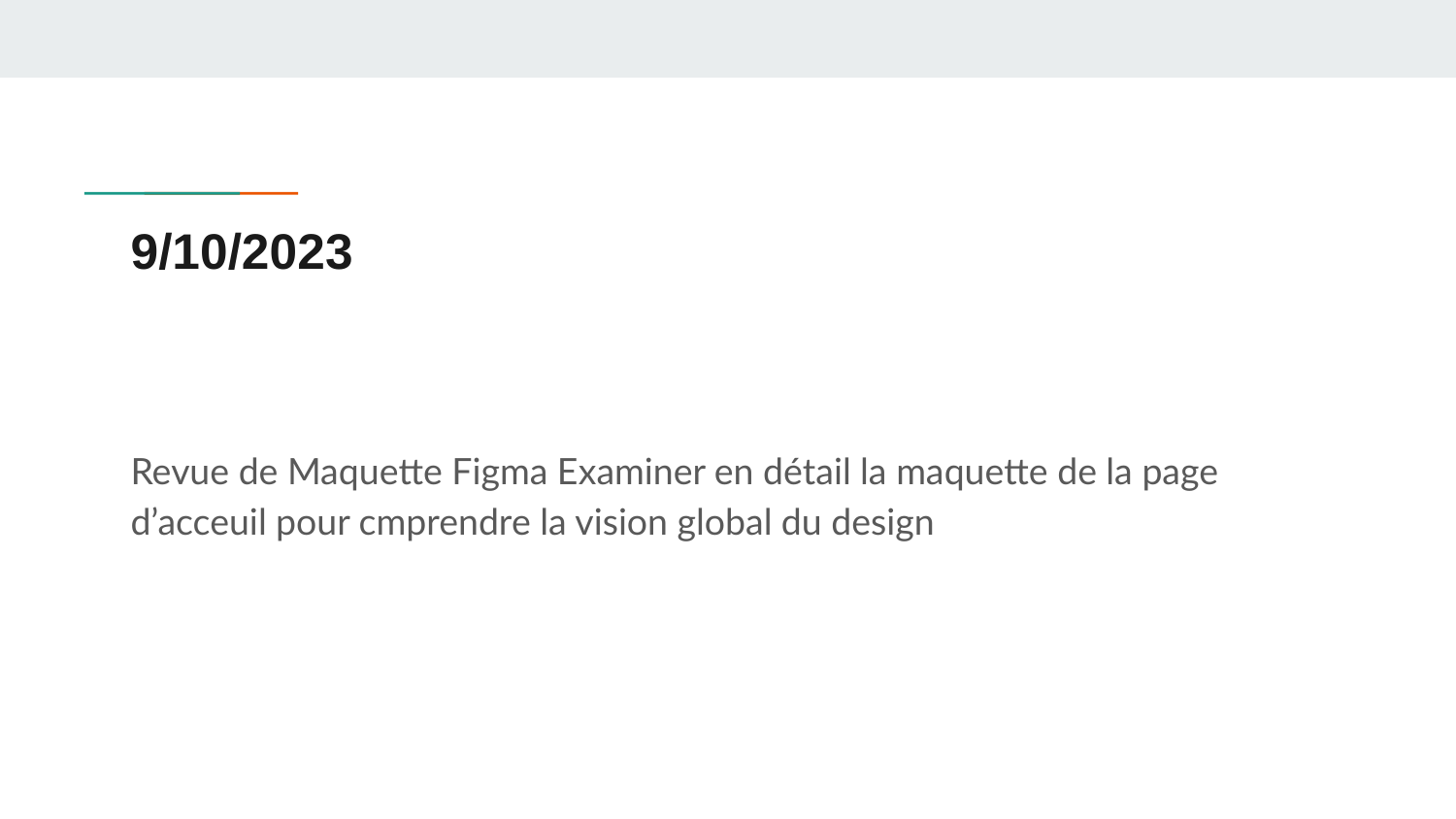

# 9/10/2023

Revue de Maquette Figma Examiner en détail la maquette de la page d’acceuil pour cmprendre la vision global du design